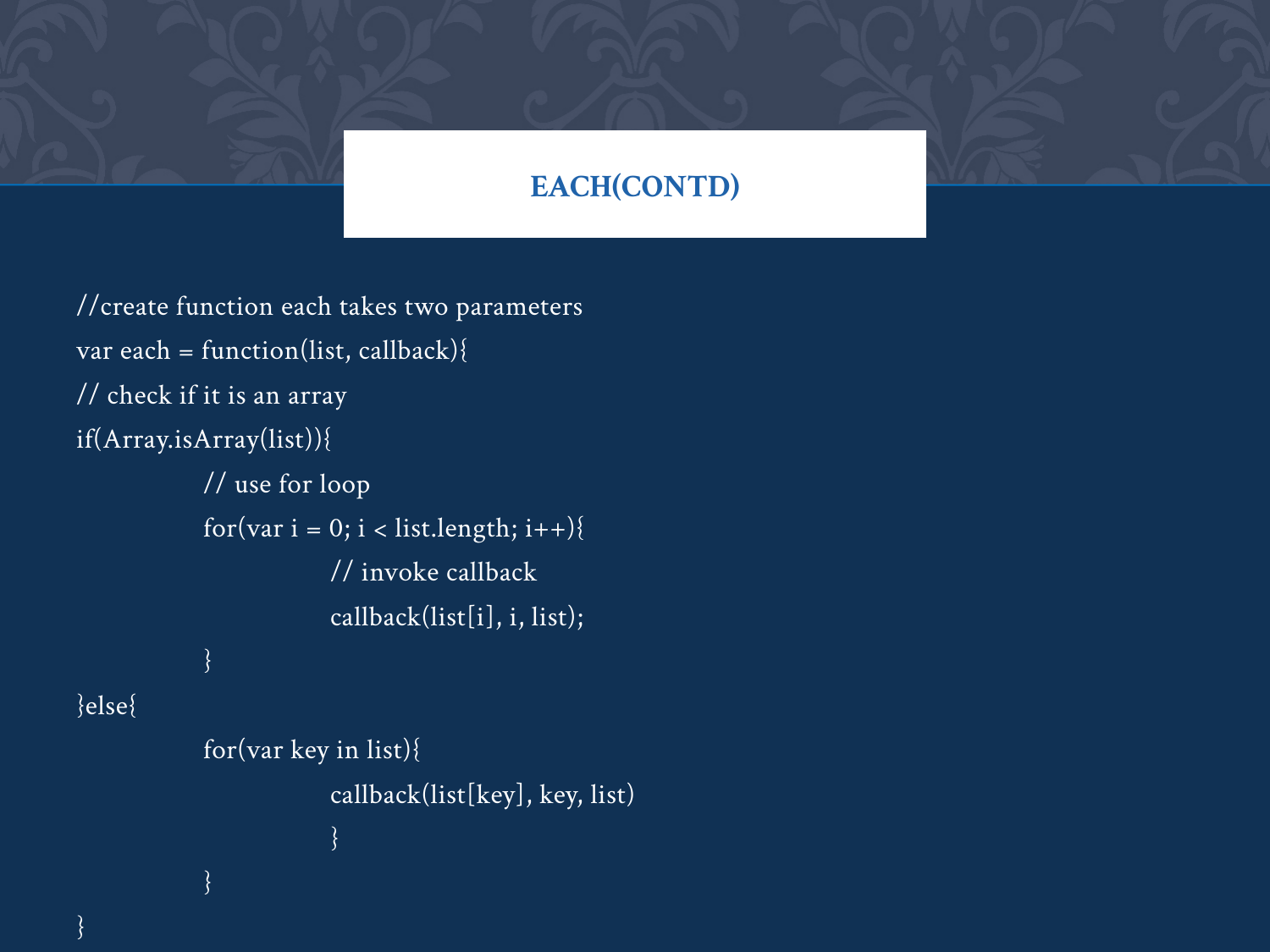

# Each(contd)
//create function each takes two parameters
var each = function(list, callback){
// check if it is an array
if(Array.isArray(list)){
	// use for loop
	for(var i = 0; i < list.length; i++){
		// invoke callback
		callback(list[i], i, list);
	}
}else{
	for(var key in list){
		callback(list[key], key, list)
		}
	}
}